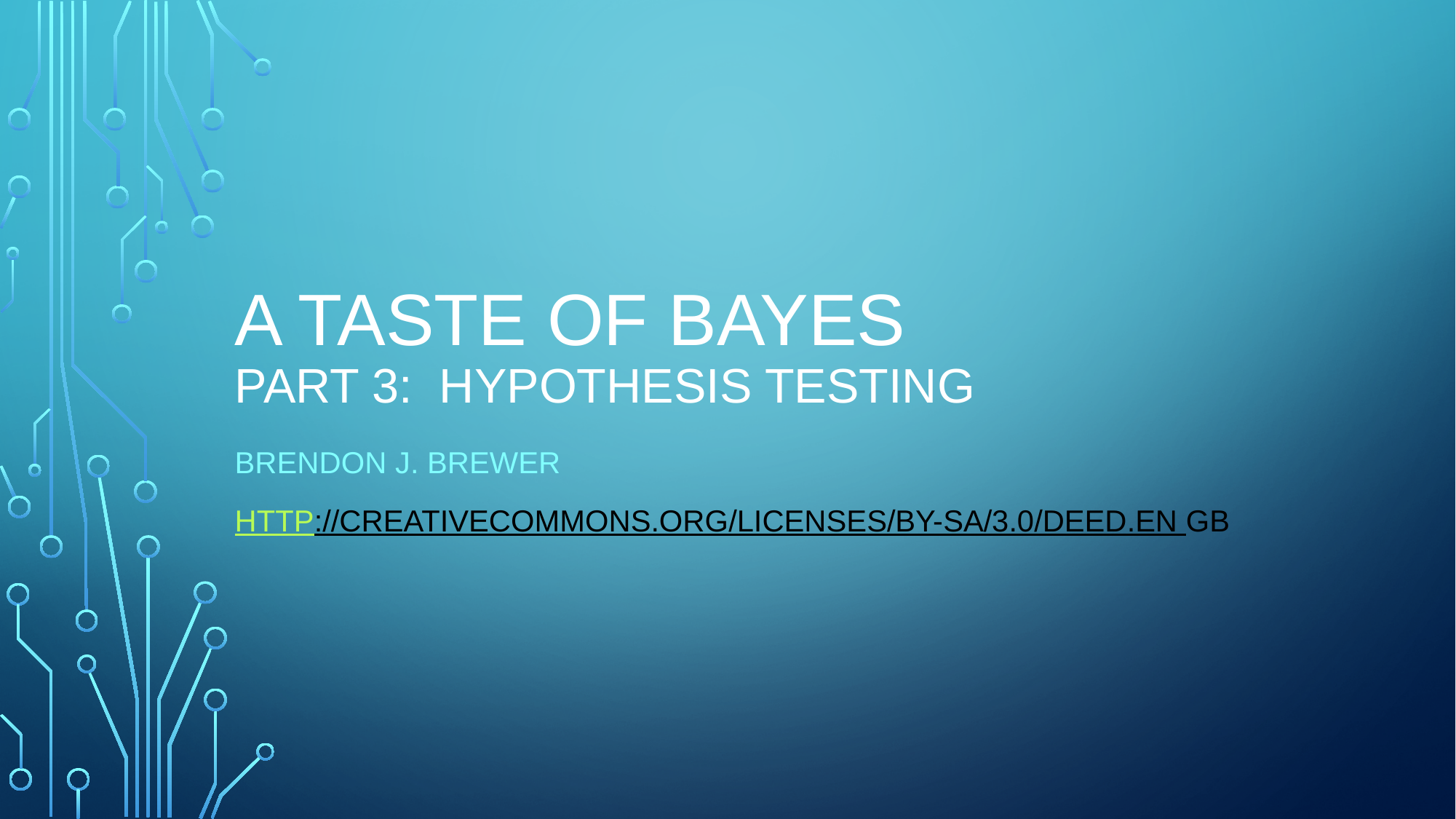

# A Taste of bayes Part 3:  hypothesis testing
Brendon J. Brewer
http://creativecommons.org/licenses/by-sa/3.0/deed.en GB